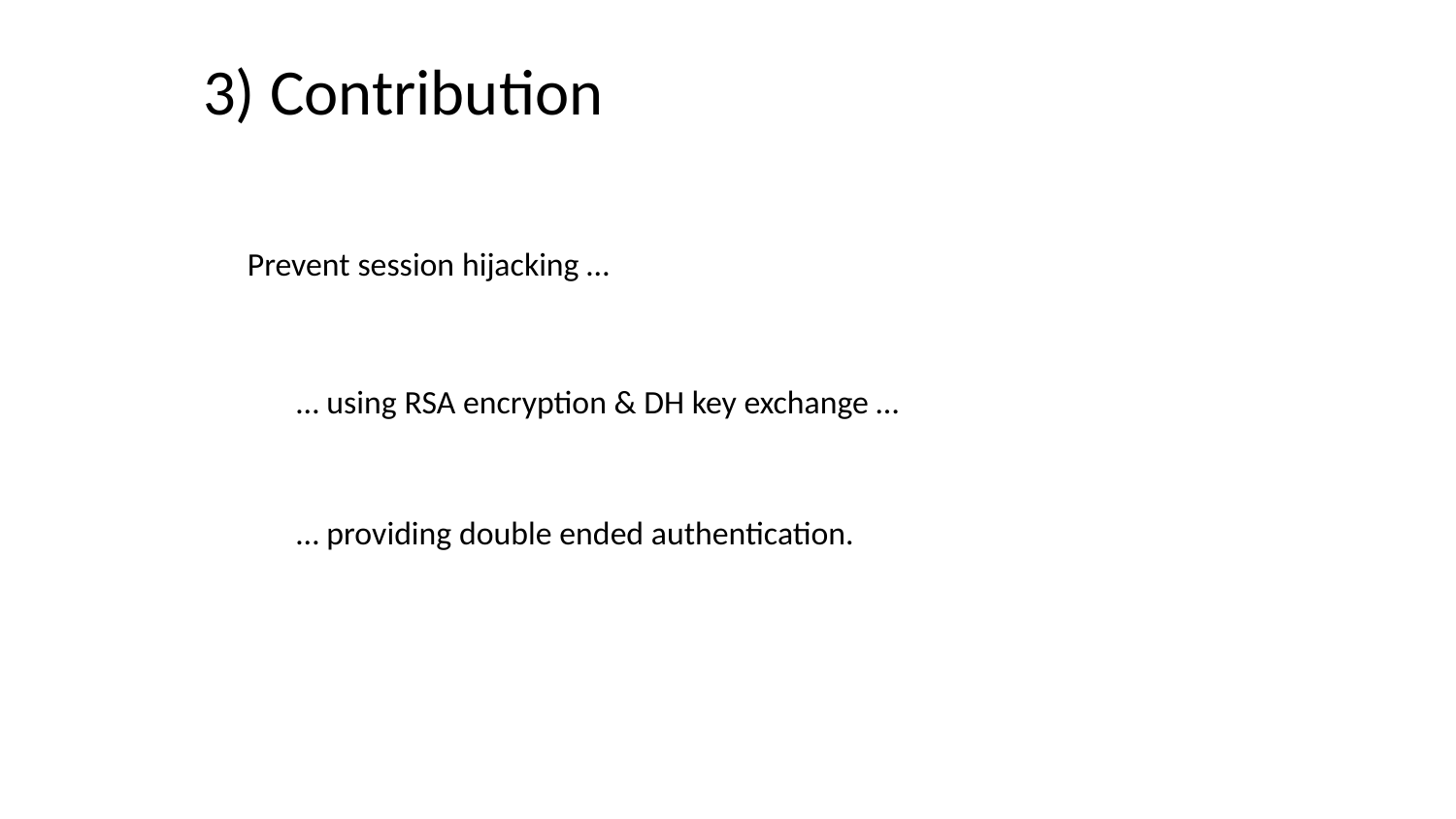

# 3) Contribution
Prevent session hijacking …

	… using RSA encryption & DH key exchange …

		… providing double ended authentication.